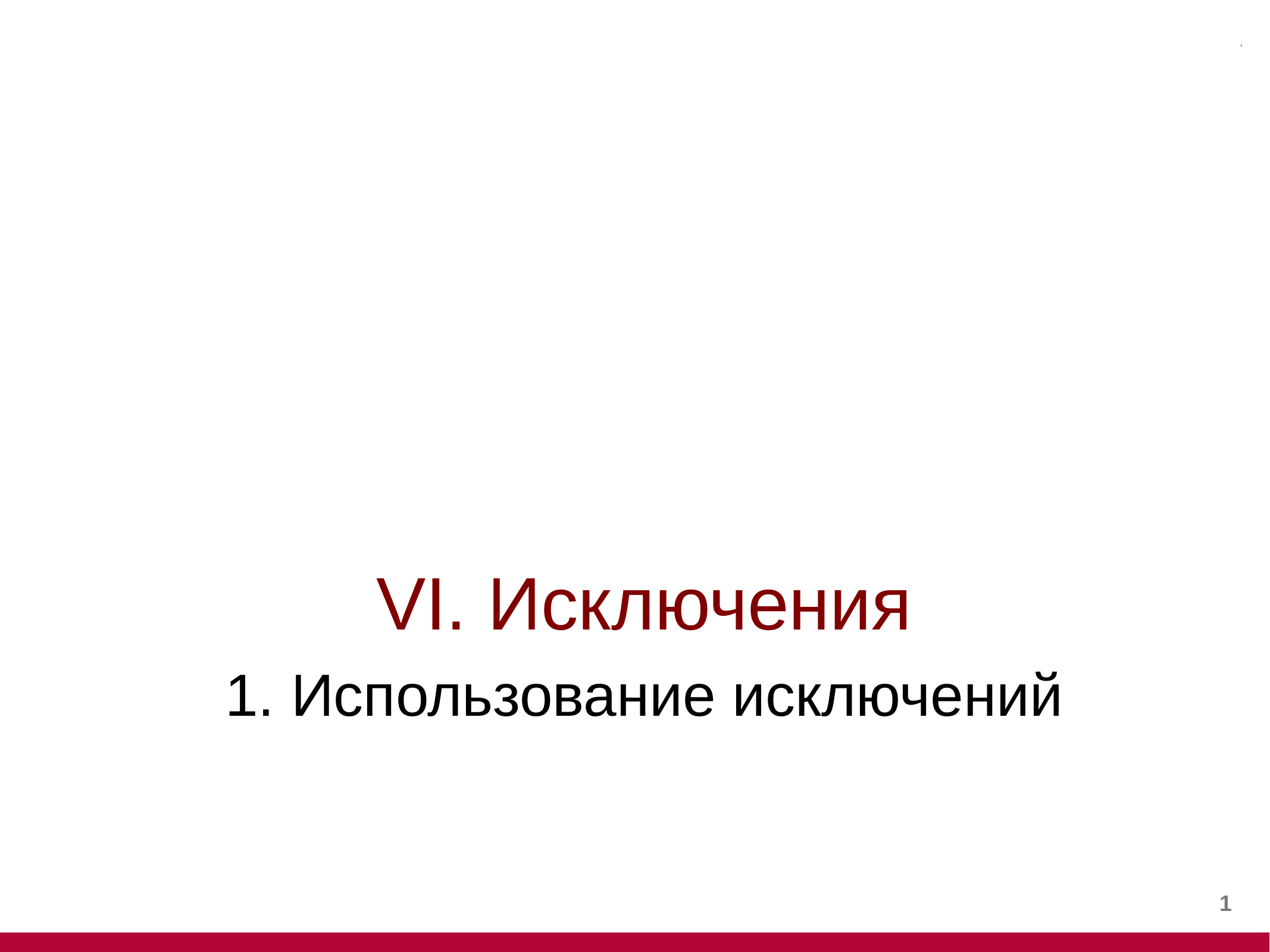

#

VI. Исключения
1. Использование исключений
1